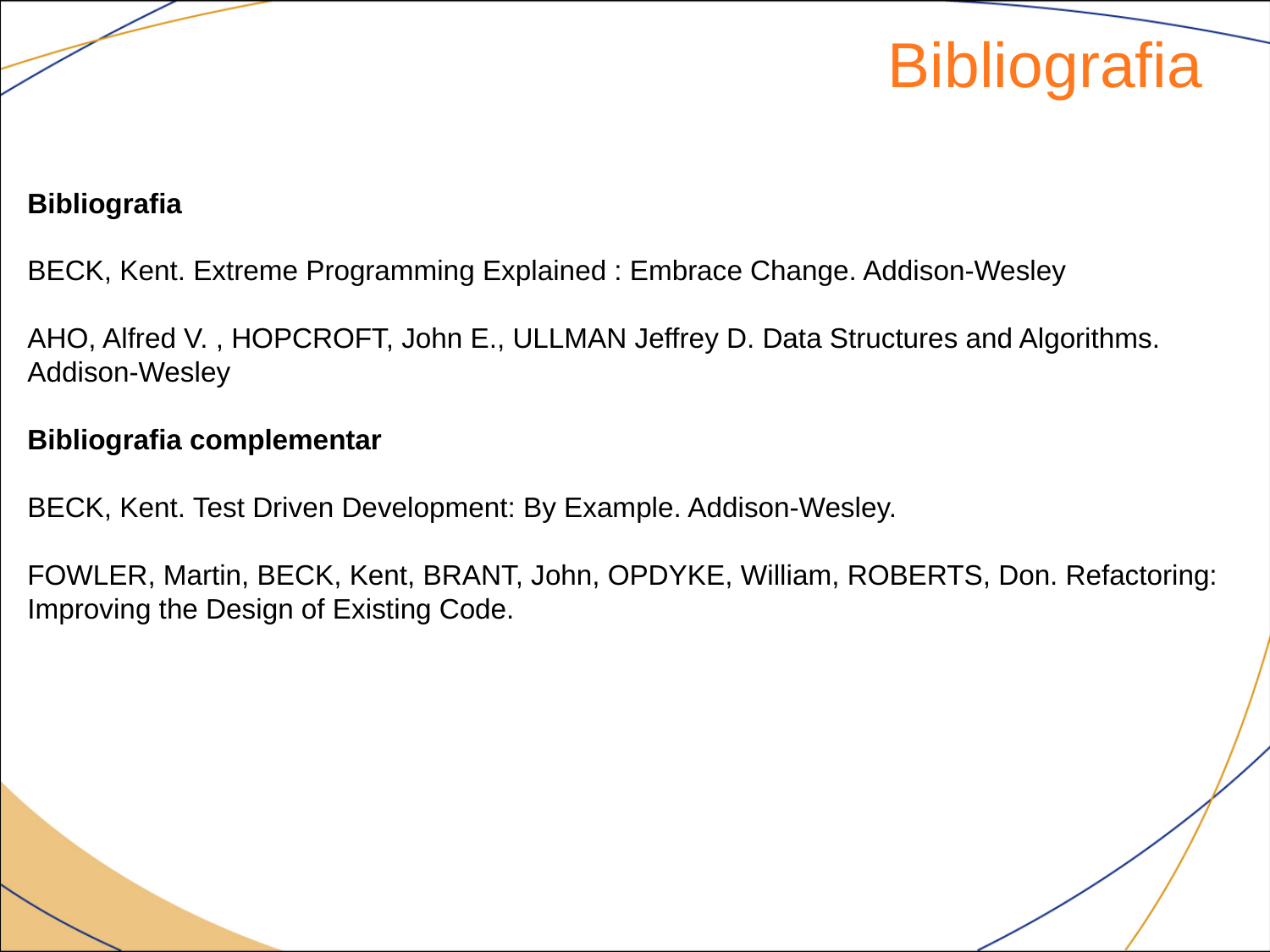

Bibliografia
Bibliografia

BECK, Kent. Extreme Programming Explained : Embrace Change. Addison-Wesley

AHO, Alfred V. , HOPCROFT, John E., ULLMAN Jeffrey D. Data Structures and Algorithms. Addison-Wesley

Bibliografia complementar

BECK, Kent. Test Driven Development: By Example. Addison-Wesley.

FOWLER, Martin, BECK, Kent, BRANT, John, OPDYKE, William, ROBERTS, Don. Refactoring: Improving the Design of Existing Code.